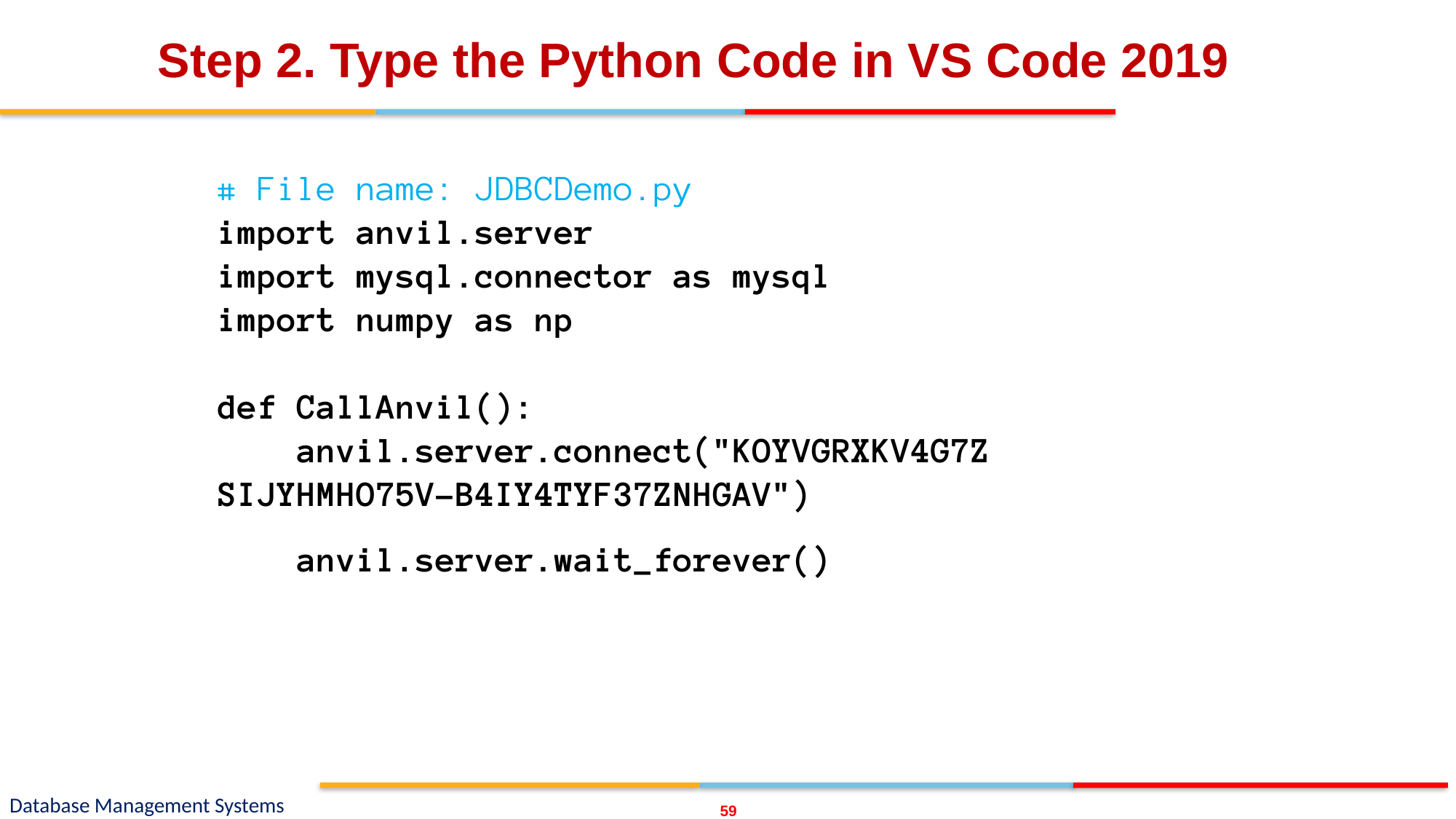

# Step 2. Type the Python Code in VS Code 2019
# File name: JDBCDemo.py
import anvil.server
import mysql.connector as mysql
import numpy as np
def CallAnvil():
    anvil.server.connect("KOYVGRXKV4G7Z	 SIJYHMHO75V-B4IY4TYF37ZNHGAV")

    anvil.server.wait_forever()